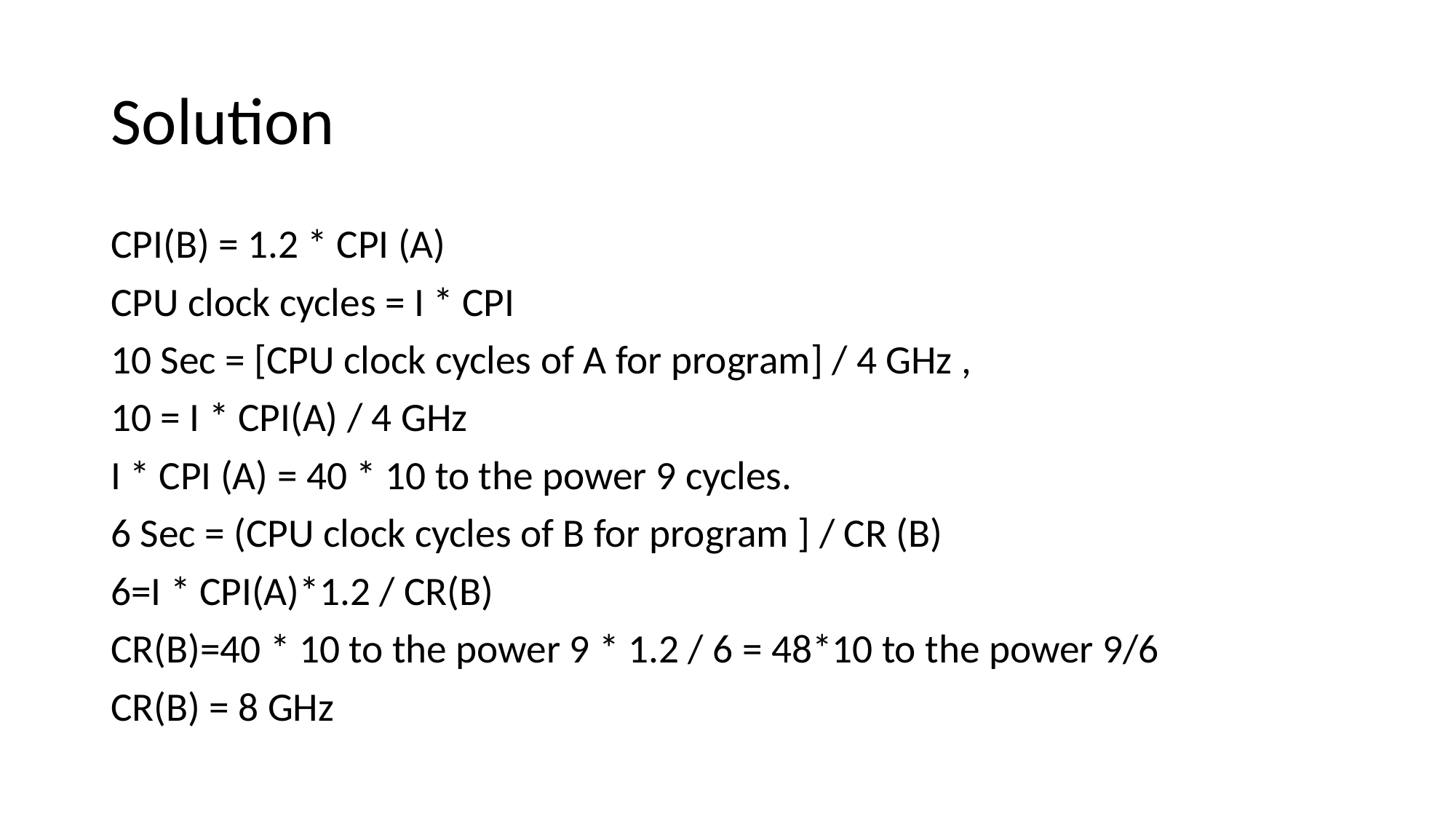

# Solution
CPI(B) = 1.2 * CPI (A)
CPU clock cycles = I * CPI
10 Sec = [CPU clock cycles of A for program] / 4 GHz ,
10 = I * CPI(A) / 4 GHz
I * CPI (A) = 40 * 10 to the power 9 cycles.
6 Sec = (CPU clock cycles of B for program ] / CR (B)
6=I * CPI(A)*1.2 / CR(B)
CR(B)=40 * 10 to the power 9 * 1.2 / 6 = 48*10 to the power 9/6
CR(B) = 8 GHz